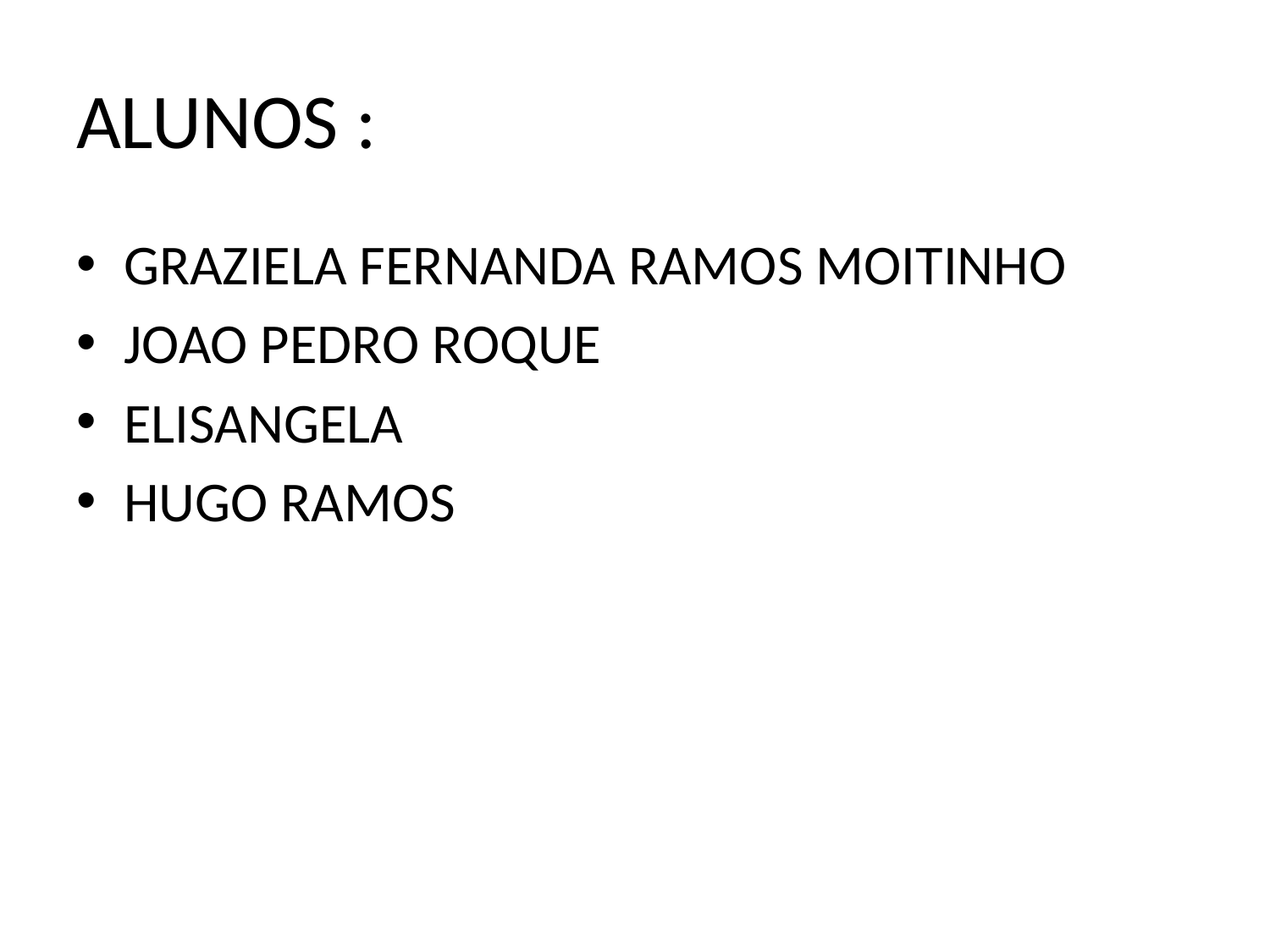

# ALUNOS :
GRAZIELA FERNANDA RAMOS MOITINHO
JOAO PEDRO ROQUE
ELISANGELA
HUGO RAMOS